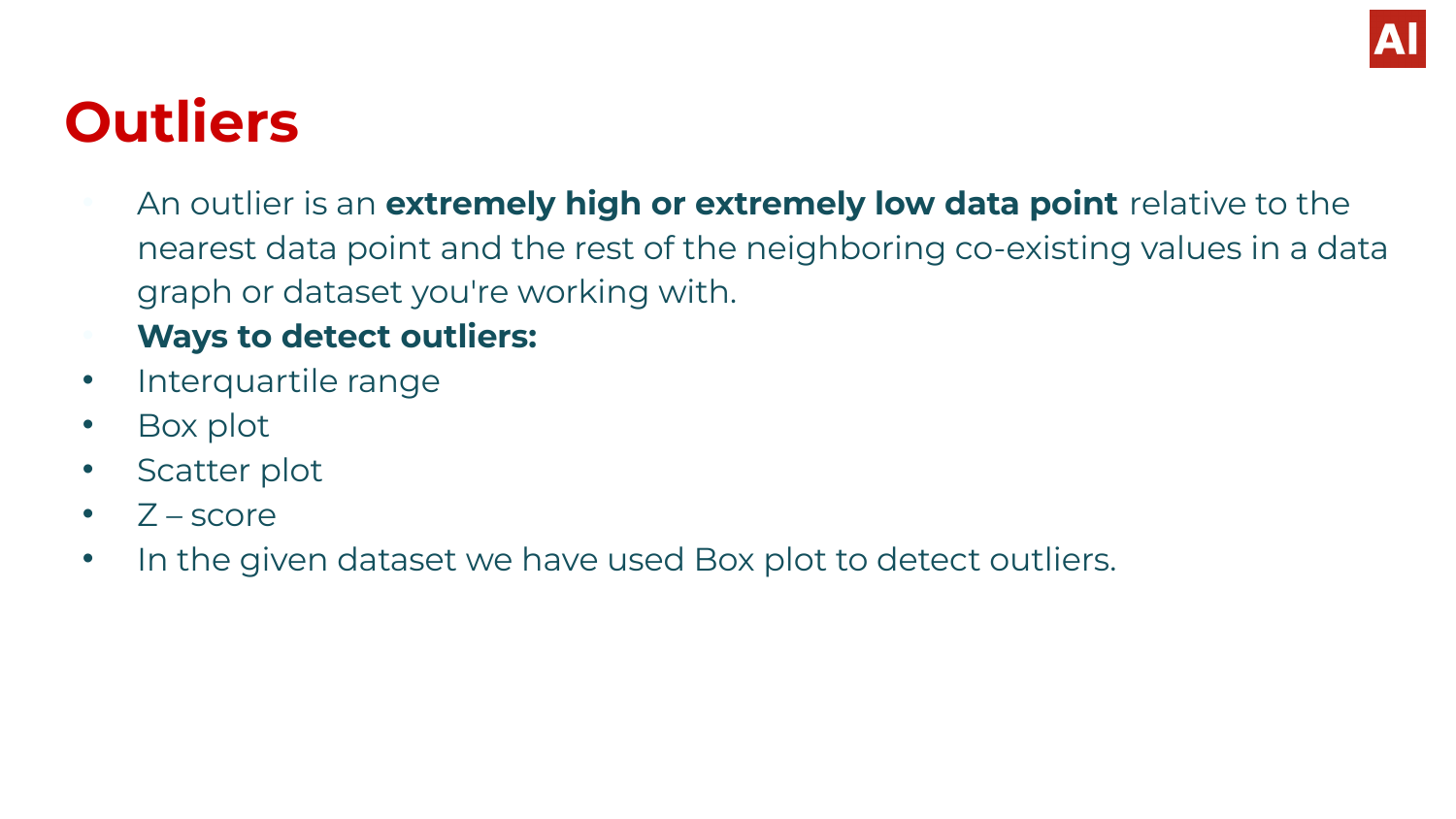

# Outliers
An outlier is an extremely high or extremely low data point relative to the nearest data point and the rest of the neighboring co-existing values in a data graph or dataset you're working with.
Ways to detect outliers:
Interquartile range
Box plot
Scatter plot
Z – score
In the given dataset we have used Box plot to detect outliers.